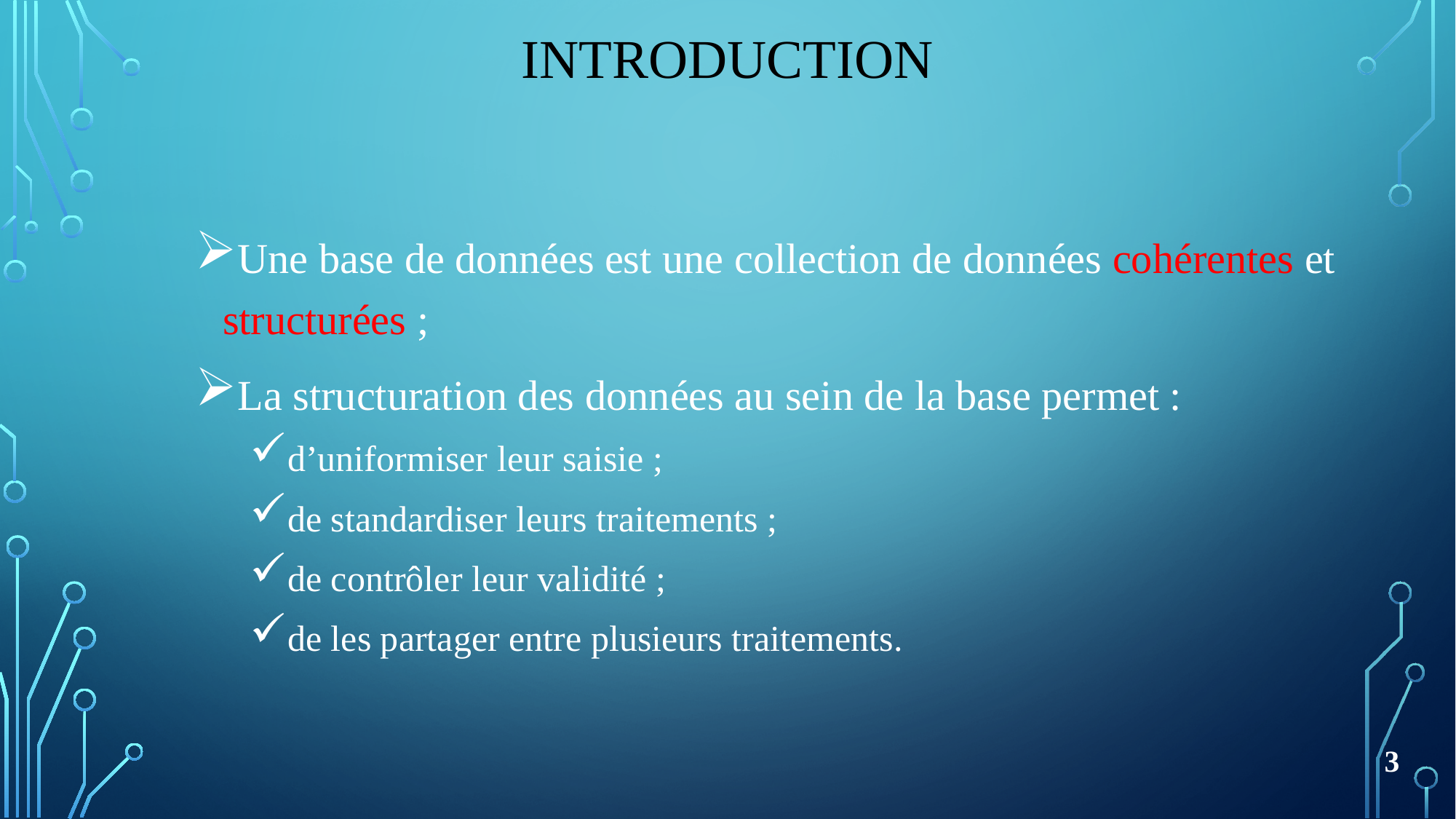

# Introduction
Une base de données est une collection de données cohérentes et structurées ;
La structuration des données au sein de la base permet :
d’uniformiser leur saisie ;
de standardiser leurs traitements ;
de contrôler leur validité ;
de les partager entre plusieurs traitements.
3